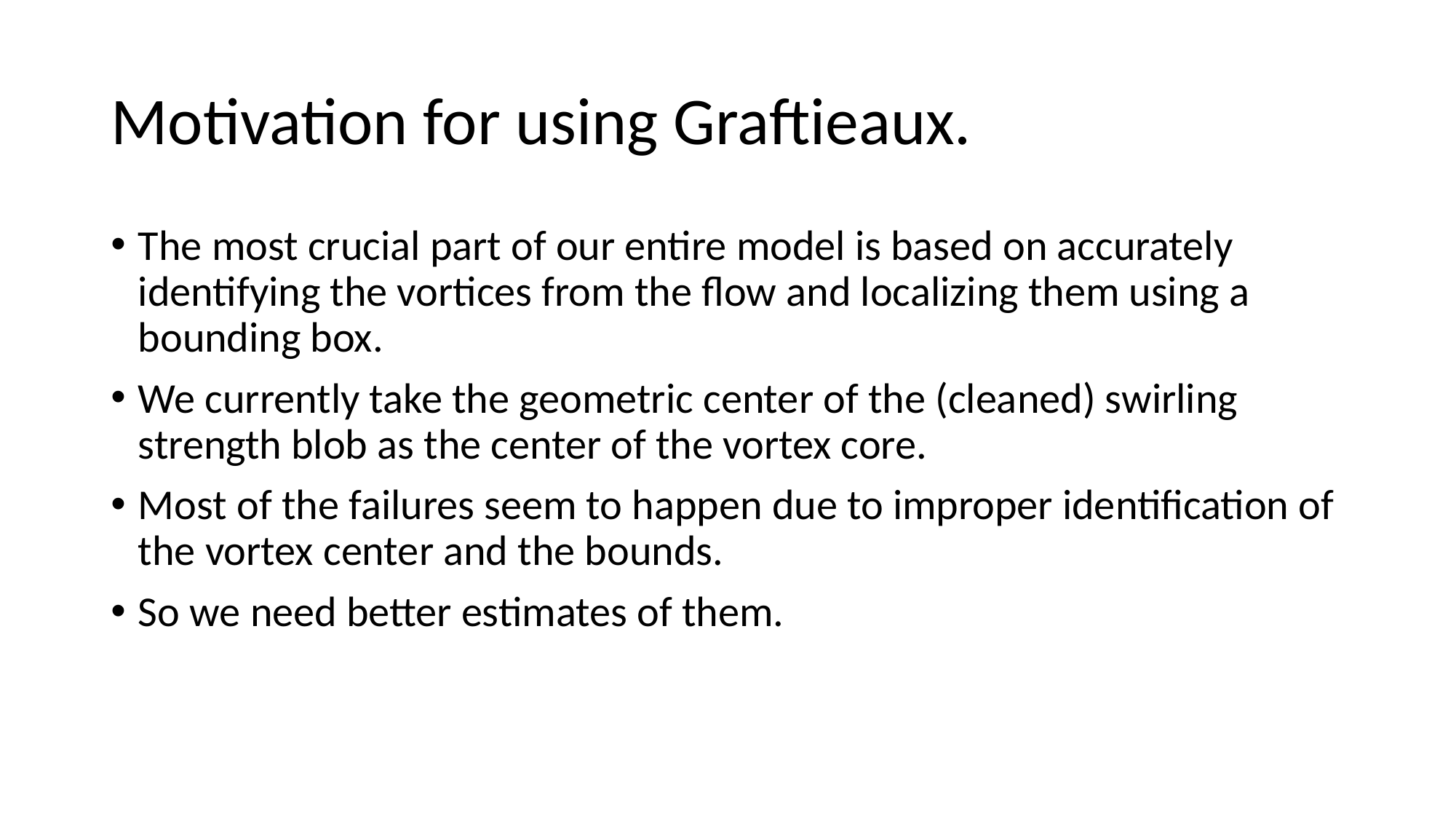

# Motivation for using Graftieaux.
The most crucial part of our entire model is based on accurately identifying the vortices from the flow and localizing them using a bounding box.
We currently take the geometric center of the (cleaned) swirling strength blob as the center of the vortex core.
Most of the failures seem to happen due to improper identification of the vortex center and the bounds.
So we need better estimates of them.